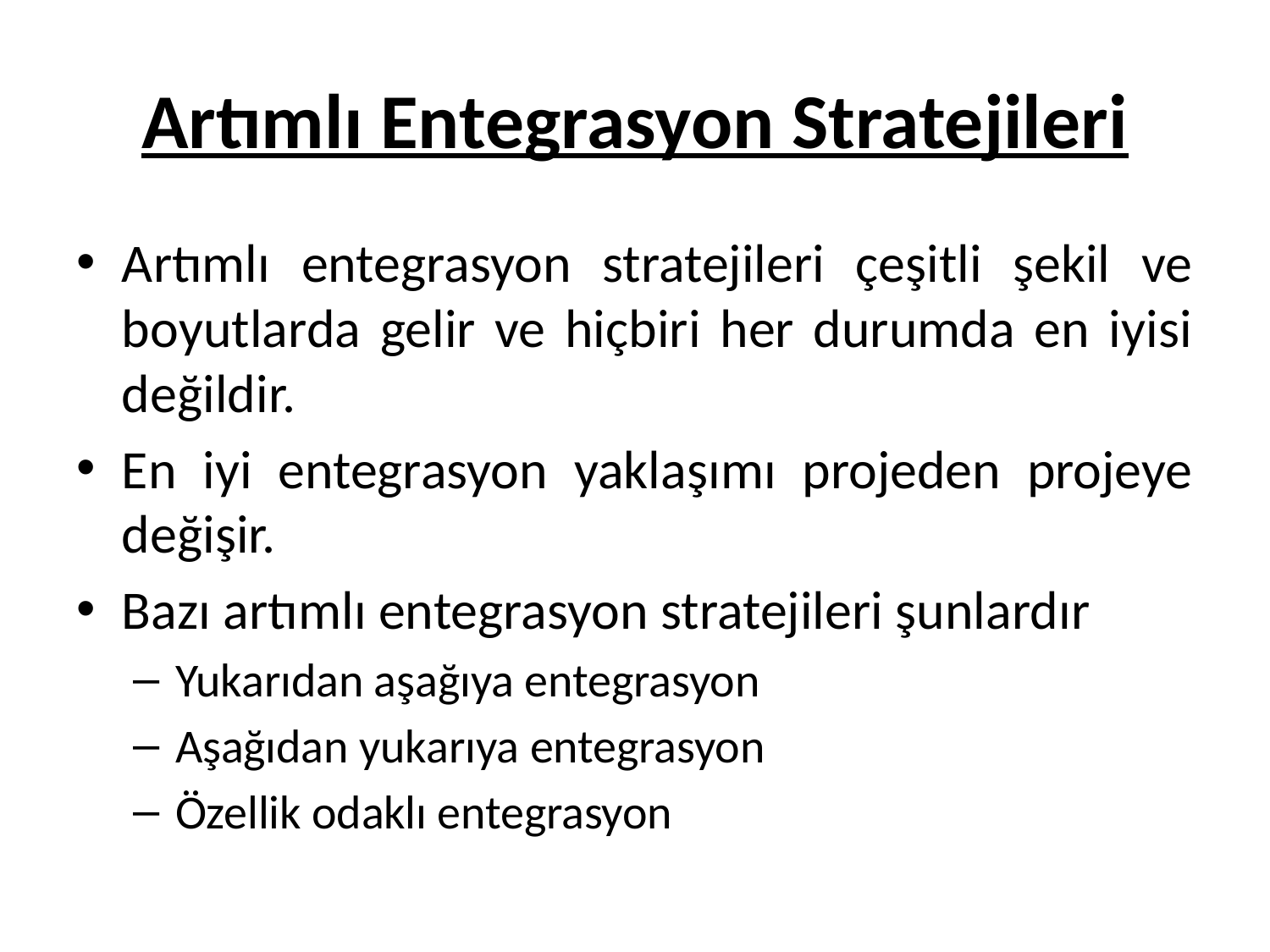

# Artımlı Entegrasyon Stratejileri
Artımlı entegrasyon stratejileri çeşitli şekil ve boyutlarda gelir ve hiçbiri her durumda en iyisi değildir.
En iyi entegrasyon yaklaşımı projeden projeye değişir.
Bazı artımlı entegrasyon stratejileri şunlardır
Yukarıdan aşağıya entegrasyon
Aşağıdan yukarıya entegrasyon
Özellik odaklı entegrasyon